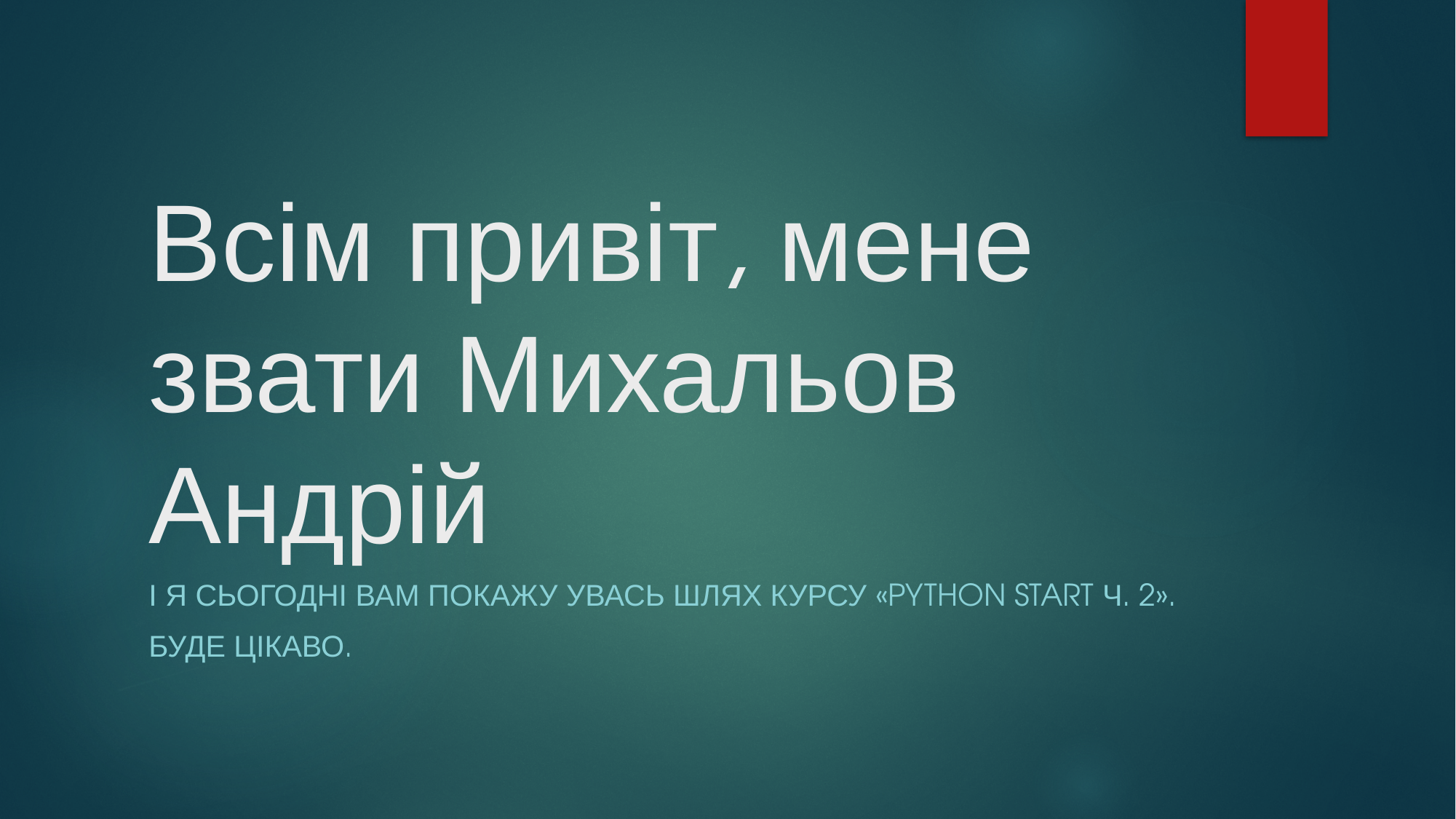

# Всім привіт, мене звати Михальов Андрій
І я сьогодні вам покажу увась шлях курсу «Python start ч. 2».
Буде цікаво.